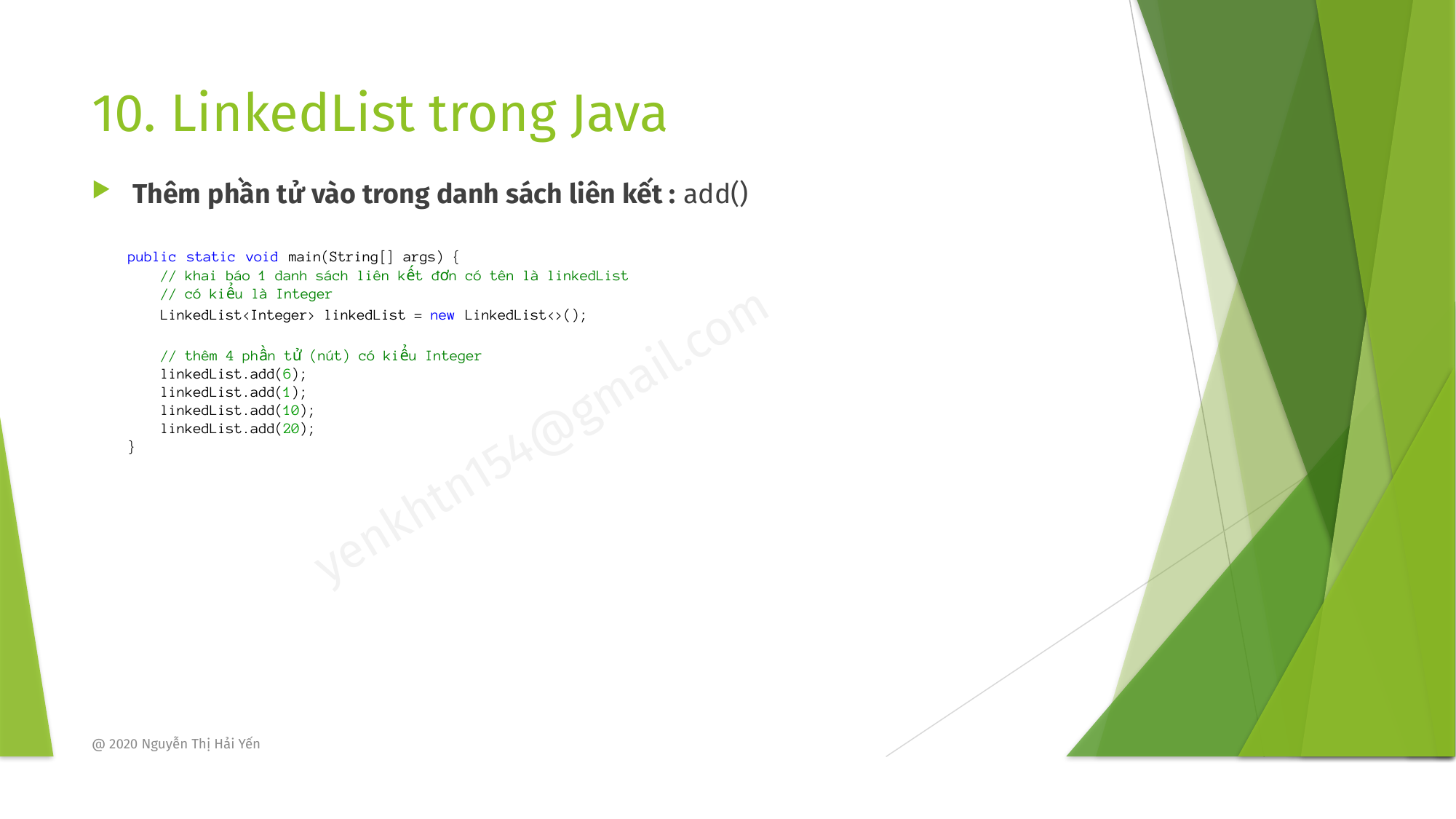

# 10. LinkedList trong Java
Thêm phần tử vào trong danh sách liên kết : add()

public static void main(String[] args) {
    // khai báo 1 danh sách liên kết đơn có tên là linkedList
    // có kiểu là Integer
    LinkedList<Integer> linkedList = new LinkedList<>();

    // thêm 4 phần tử (nút) có kiểu Integer
    linkedList.add(6);
    linkedList.add(1);
    linkedList.add(10);
    linkedList.add(20);
}
@ 2020 Nguyễn Thị Hải Yến